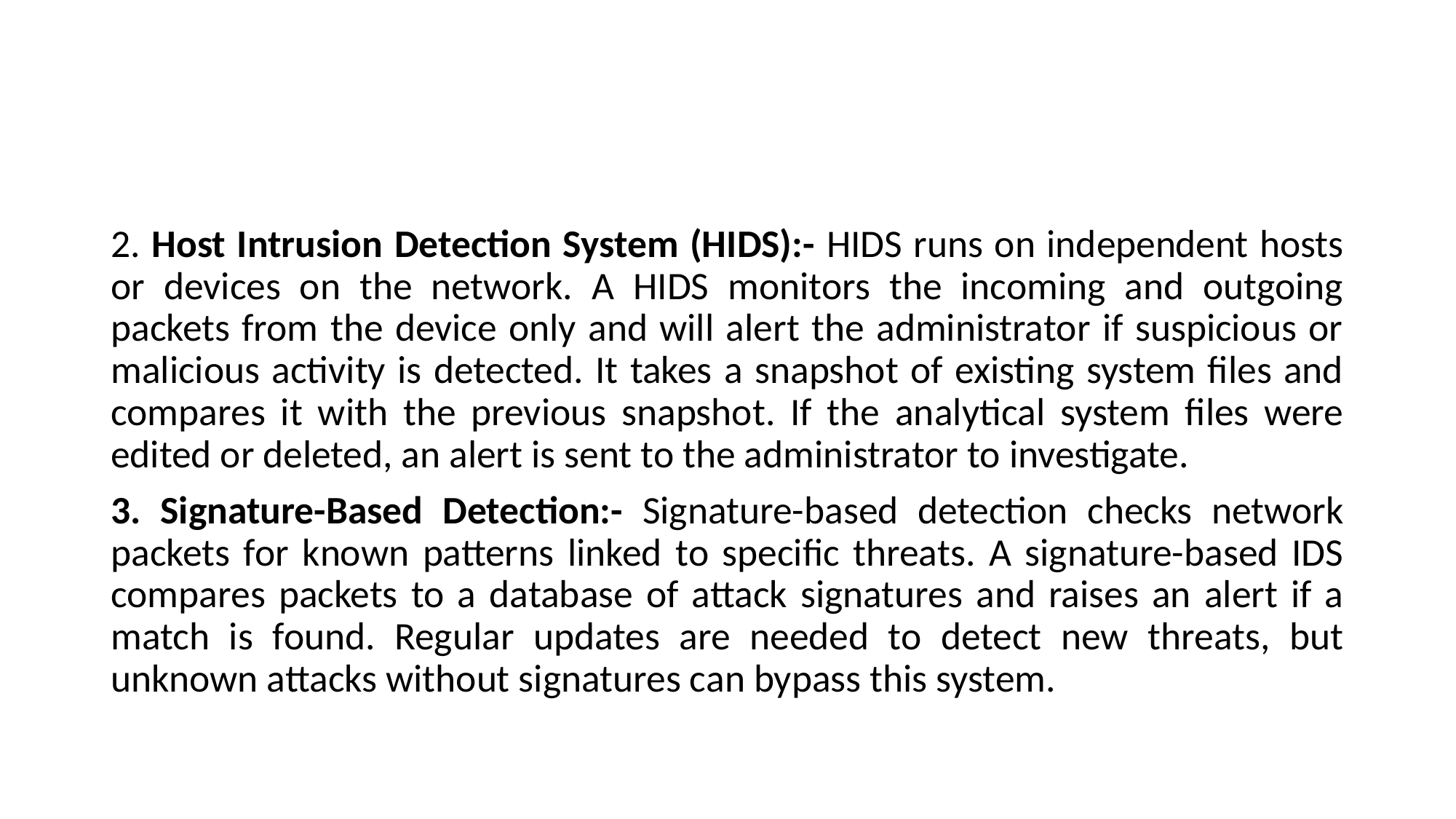

#
2. Host Intrusion Detection System (HIDS):- HIDS runs on independent hosts or devices on the network. A HIDS monitors the incoming and outgoing packets from the device only and will alert the administrator if suspicious or malicious activity is detected. It takes a snapshot of existing system files and compares it with the previous snapshot. If the analytical system files were edited or deleted, an alert is sent to the administrator to investigate.
3. Signature-Based Detection:- Signature-based detection checks network packets for known patterns linked to specific threats. A signature-based IDS compares packets to a database of attack signatures and raises an alert if a match is found. Regular updates are needed to detect new threats, but unknown attacks without signatures can bypass this system.